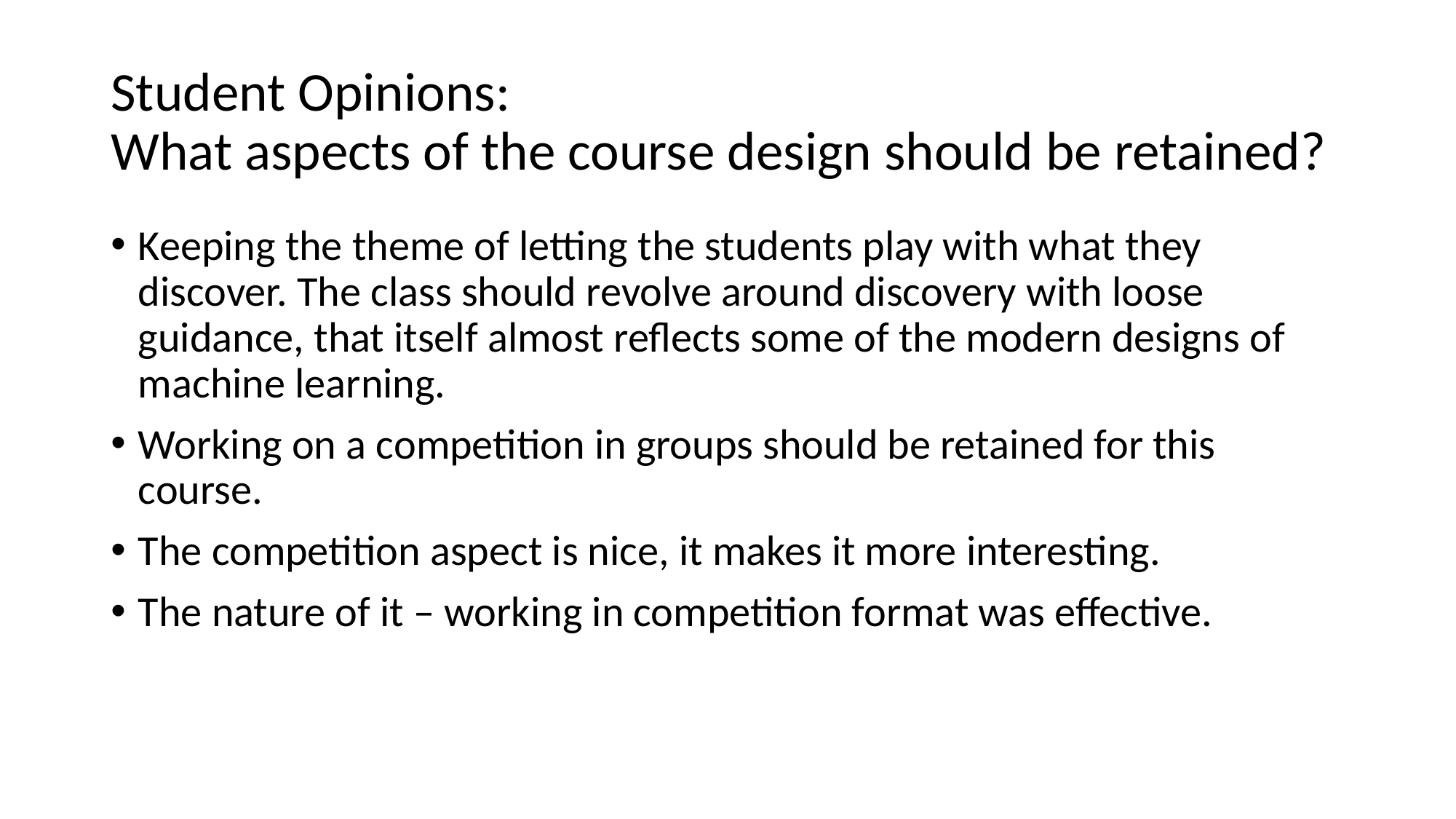

# Student Opinions: What aspects of the course design should be retained?
Keeping the theme of letting the students play with what they discover. The class should revolve around discovery with loose guidance, that itself almost reflects some of the modern designs of machine learning.
Working on a competition in groups should be retained for this course.
The competition aspect is nice, it makes it more interesting.
The nature of it – working in competition format was effective.